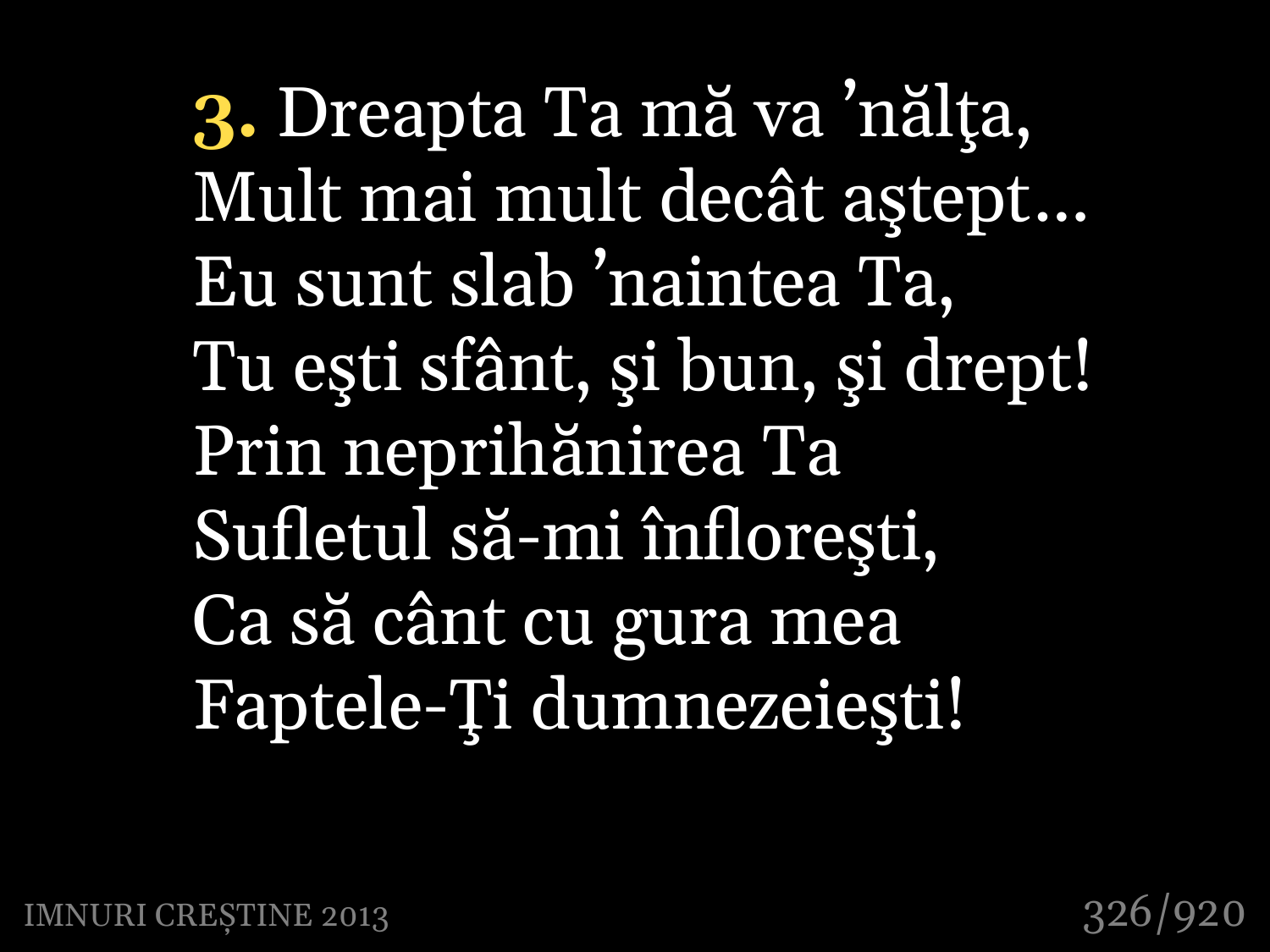

3. Dreapta Ta mă va ’nălţa,
Mult mai mult decât aştept…
Eu sunt slab ’naintea Ta,
Tu eşti sfânt, şi bun, şi drept!
Prin neprihănirea Ta
Sufletul să-mi înfloreşti,
Ca să cânt cu gura mea
Faptele-Ţi dumnezeieşti!
326/920
IMNURI CREȘTINE 2013